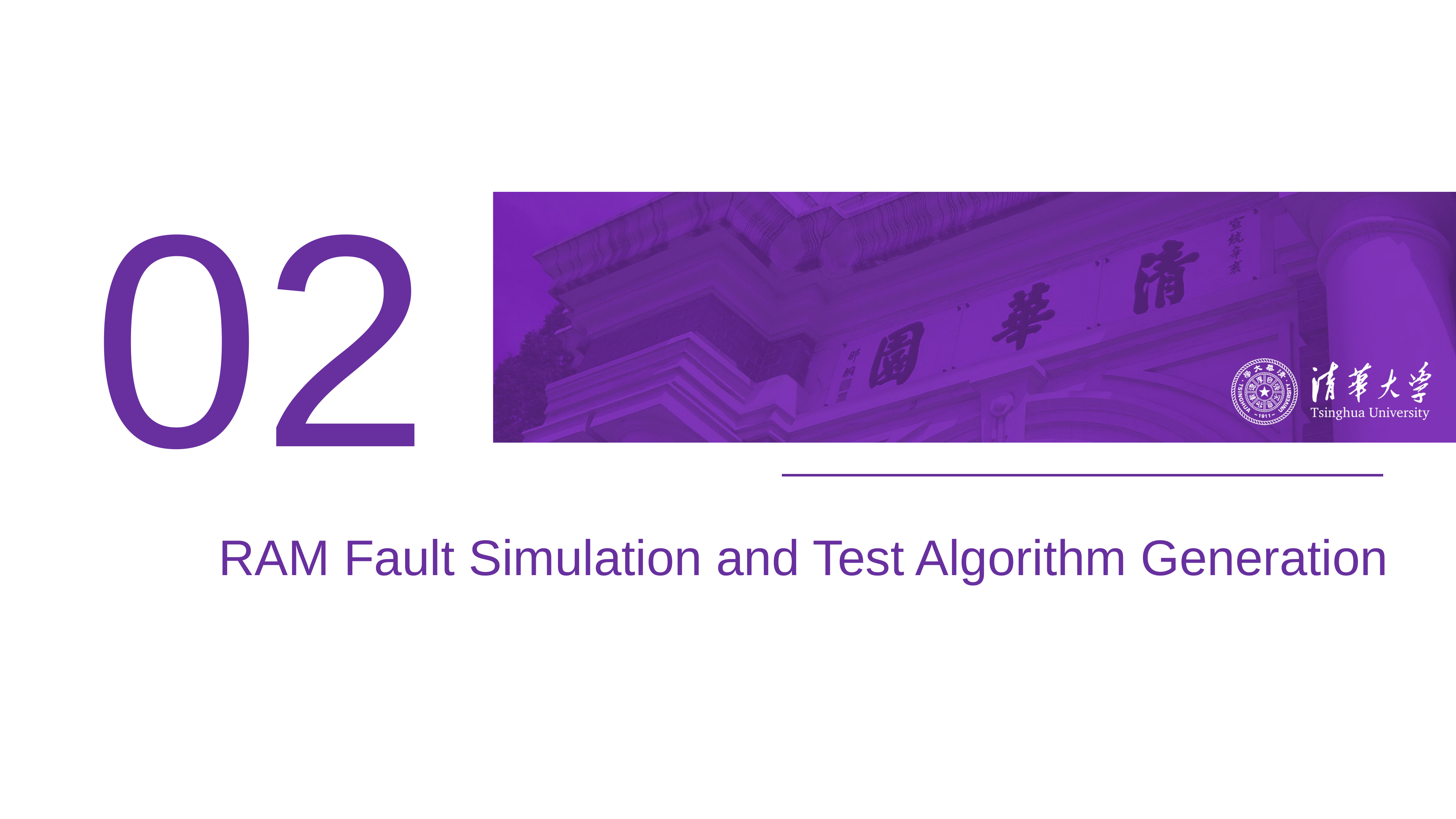

02
# RAM Fault Simulation and Test Algorithm Generation